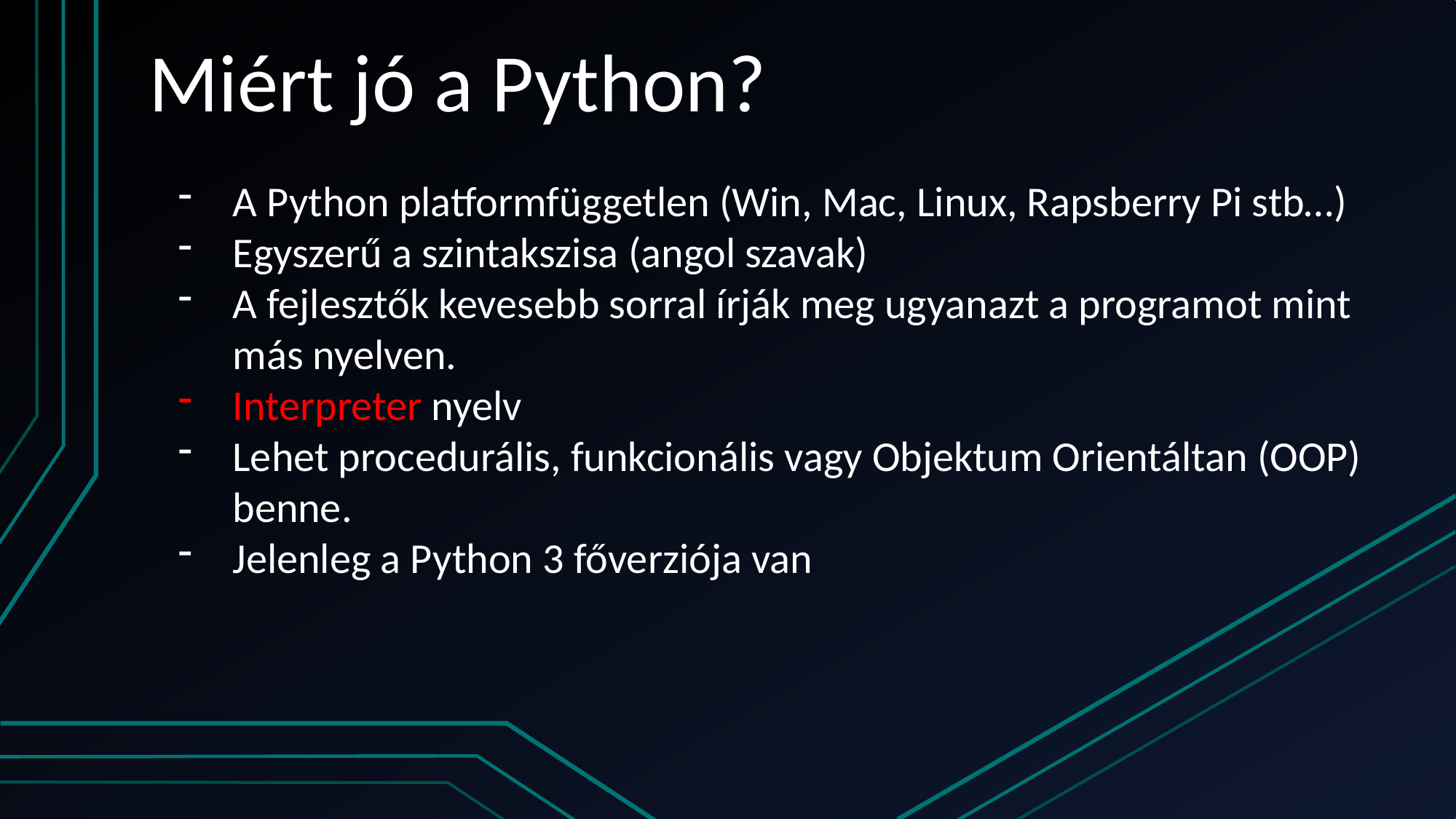

# Miért jó a Python?
A Python platformfüggetlen (Win, Mac, Linux, Rapsberry Pi stb…)
Egyszerű a szintakszisa (angol szavak)
A fejlesztők kevesebb sorral írják meg ugyanazt a programot mint
más nyelven.
Interpreter nyelv
Lehet procedurális, funkcionális vagy Objektum Orientáltan (OOP)
benne.
Jelenleg a Python 3 főverziója van